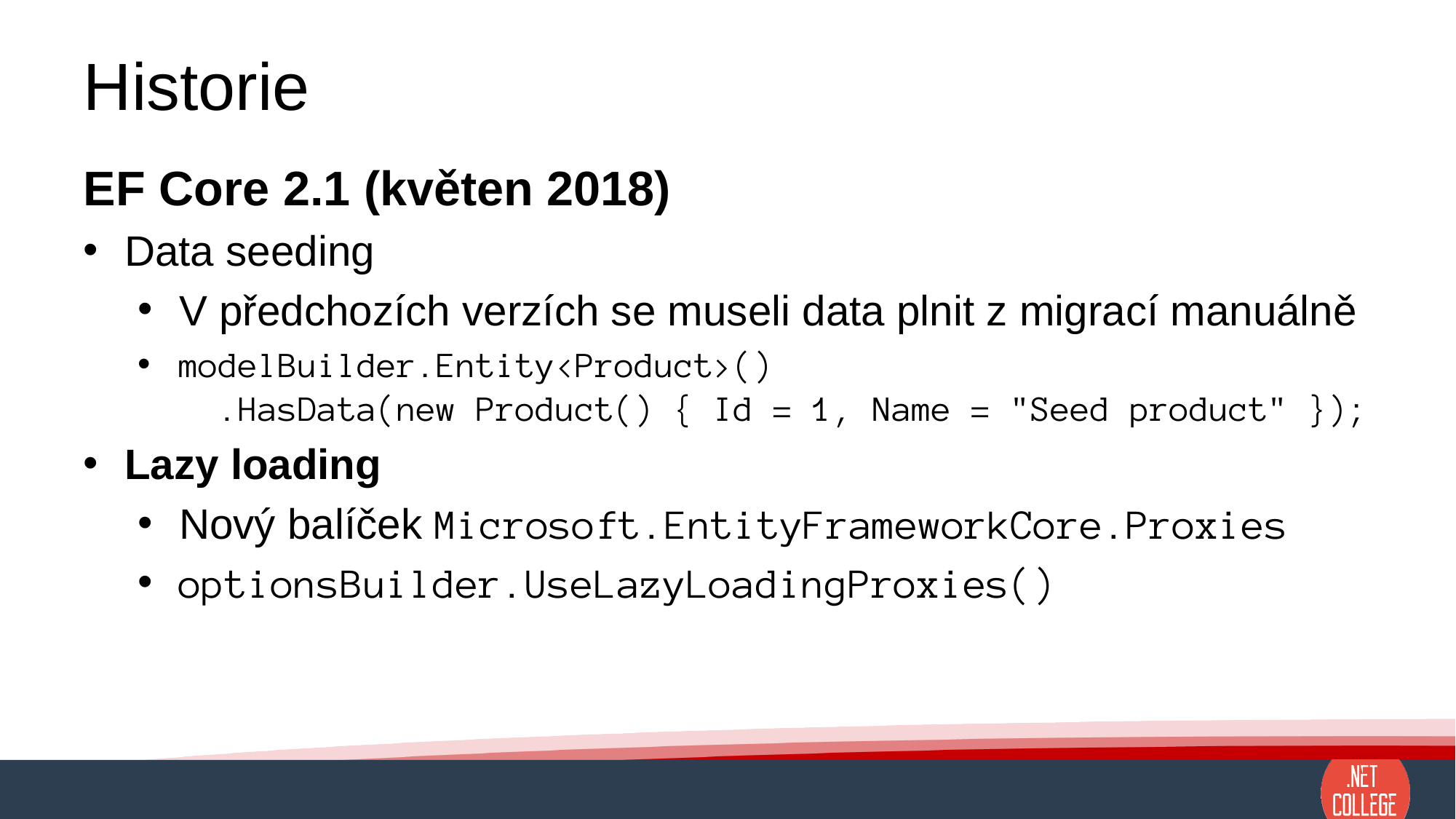

# Historie
EF Core 2.1 (květen 2018)
Data seeding
V předchozích verzích se museli data plnit z migrací manuálně
modelBuilder.Entity<Product>()
  .HasData(new Product() { Id = 1, Name = "Seed product" });
Lazy loading
Nový balíček Microsoft.EntityFrameworkCore.Proxies
optionsBuilder.UseLazyLoadingProxies()